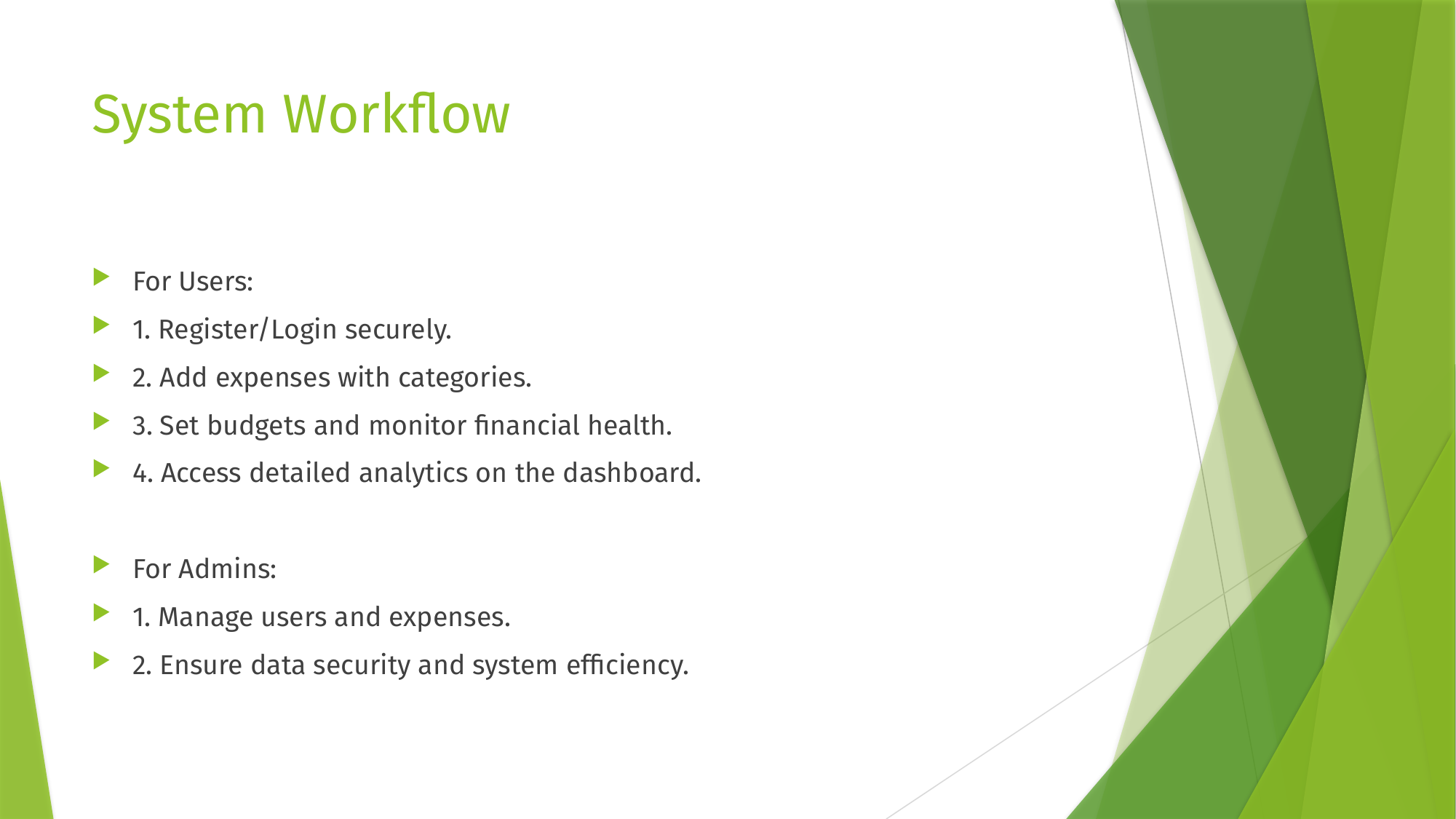

# System Workflow
For Users:
1. Register/Login securely.
2. Add expenses with categories.
3. Set budgets and monitor financial health.
4. Access detailed analytics on the dashboard.

For Admins:
1. Manage users and expenses.
2. Ensure data security and system efficiency.